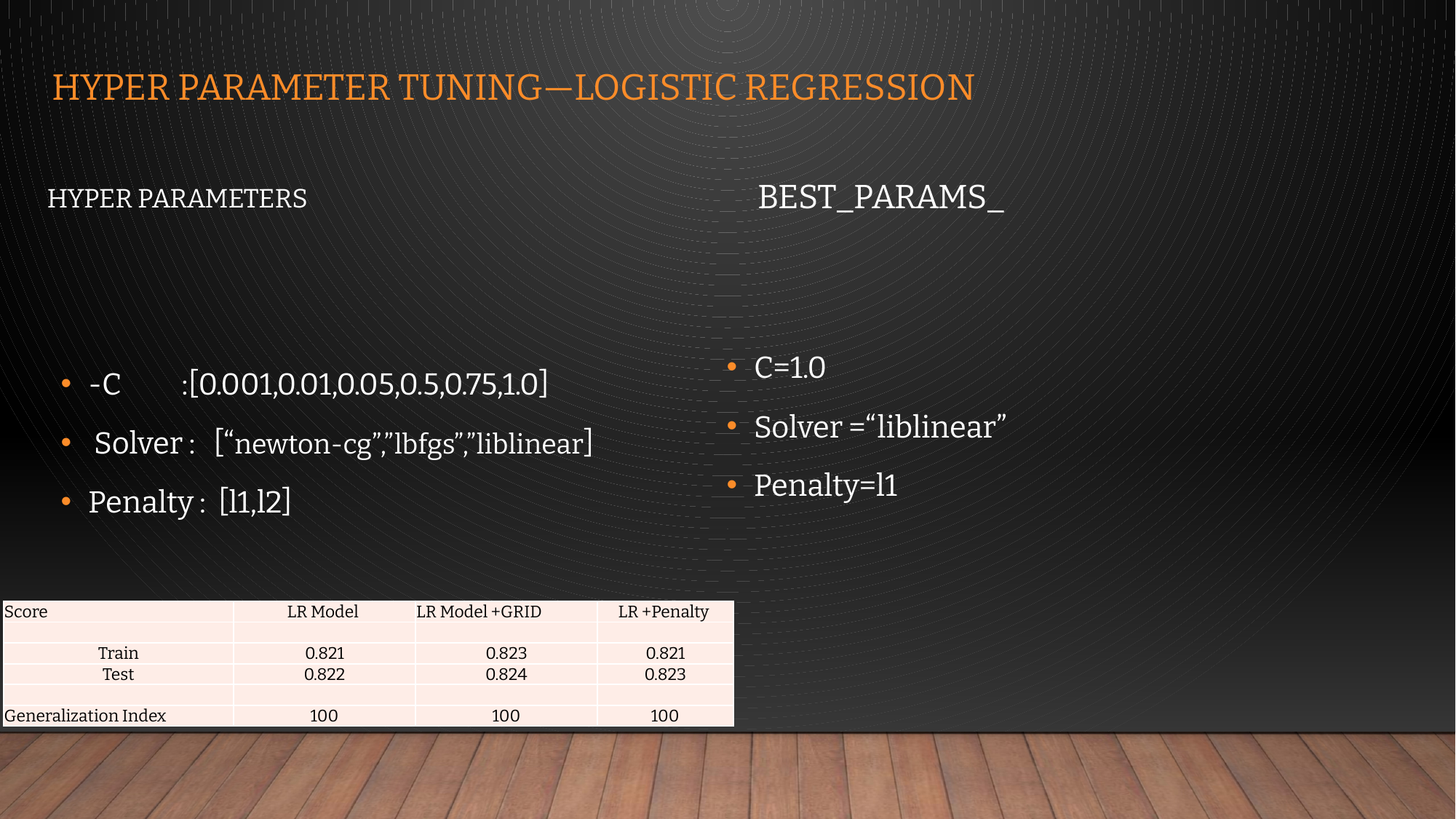

# Hyper Parameter Tuning—LOGISTIC REGRESSION
Best_Params_
Hyper Parameters

C=1.0
Solver =“liblinear”
Penalty=l1
-C          :[0.001,0.01,0.05,0.5,0.75,1.0]
 Solver :   [“newton-cg”,”lbfgs”,”liblinear]
Penalty :  [l1,l2]

| Score | LR Model | LR Model +GRID | LR +Penalty |
| --- | --- | --- | --- |
|  |  |  |  |
| Train | 0.821 | 0.823 | 0.821 |
| Test | 0.822 | 0.824 | 0.823 |
|  |  |  |  |
| Generalization Index | 100 | 100 | 100 |